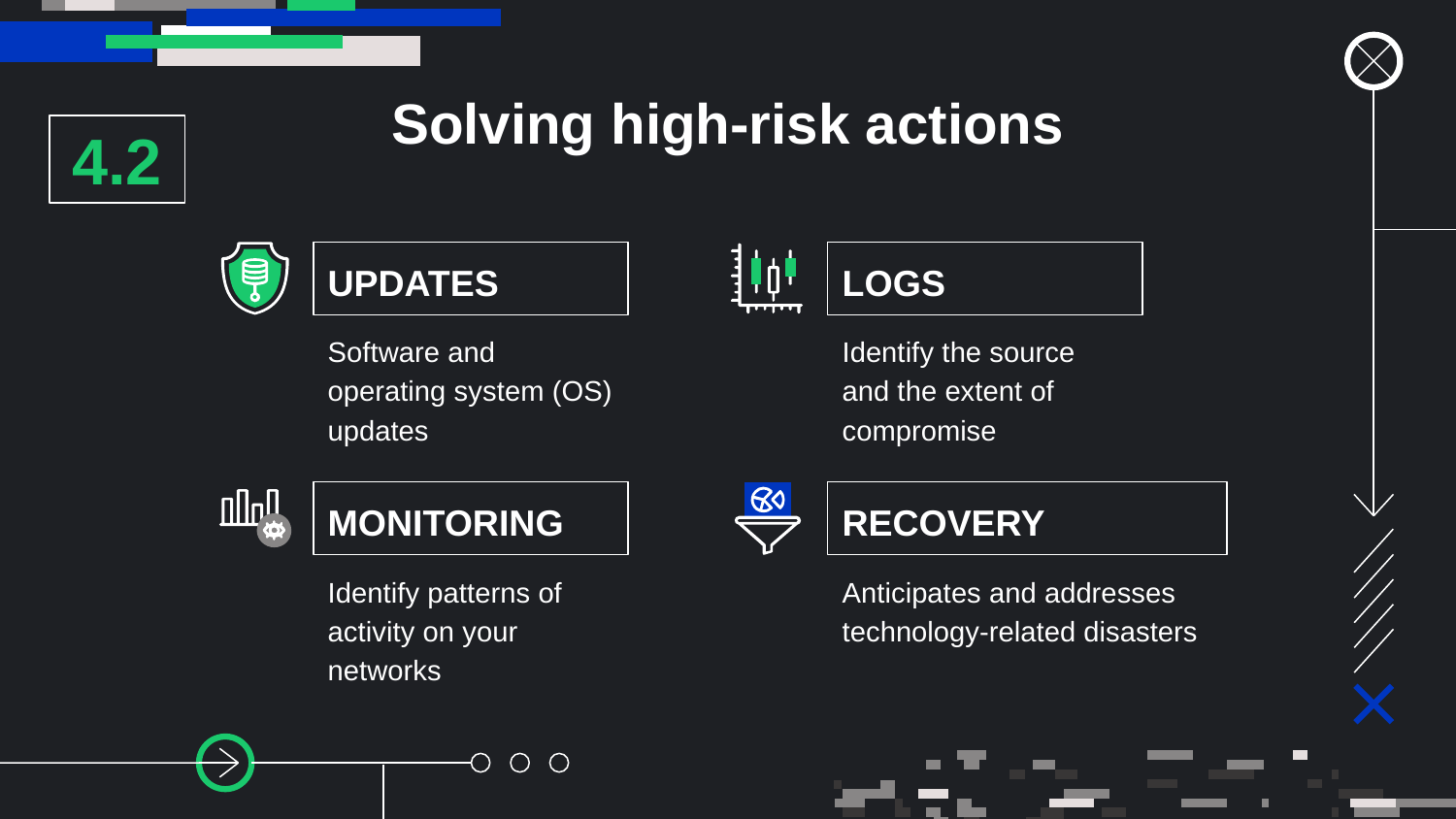

# Solving high-risk actions
4.2

UPDATES
LOGS

Software and operating system (OS) updates
Identify the source and the extent of compromise

MONITORING
RECOVERY

Identify patterns of activity on your networks
Anticipates and addresses technology-related disasters